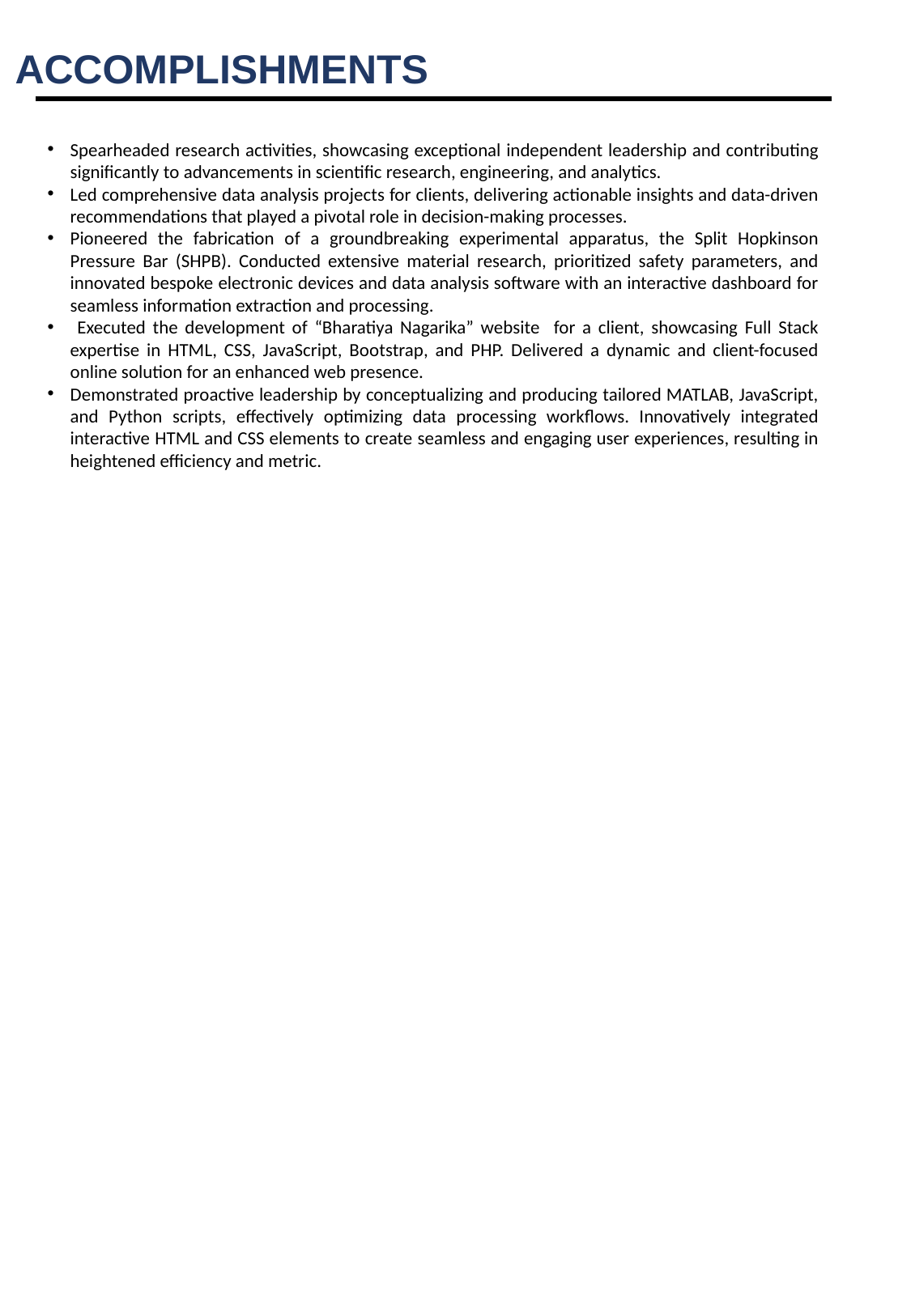

ACCOMPLISHMENTS
Spearheaded research activities, showcasing exceptional independent leadership and contributing significantly to advancements in scientific research, engineering, and analytics.
Led comprehensive data analysis projects for clients, delivering actionable insights and data-driven recommendations that played a pivotal role in decision-making processes.
Pioneered the fabrication of a groundbreaking experimental apparatus, the Split Hopkinson Pressure Bar (SHPB). Conducted extensive material research, prioritized safety parameters, and innovated bespoke electronic devices and data analysis software with an interactive dashboard for seamless information extraction and processing.
 Executed the development of “Bharatiya Nagarika” website  for a client, showcasing Full Stack expertise in HTML, CSS, JavaScript, Bootstrap, and PHP. Delivered a dynamic and client-focused online solution for an enhanced web presence.
Demonstrated proactive leadership by conceptualizing and producing tailored MATLAB, JavaScript, and Python scripts, effectively optimizing data processing workflows. Innovatively integrated interactive HTML and CSS elements to create seamless and engaging user experiences, resulting in heightened efficiency and metric.